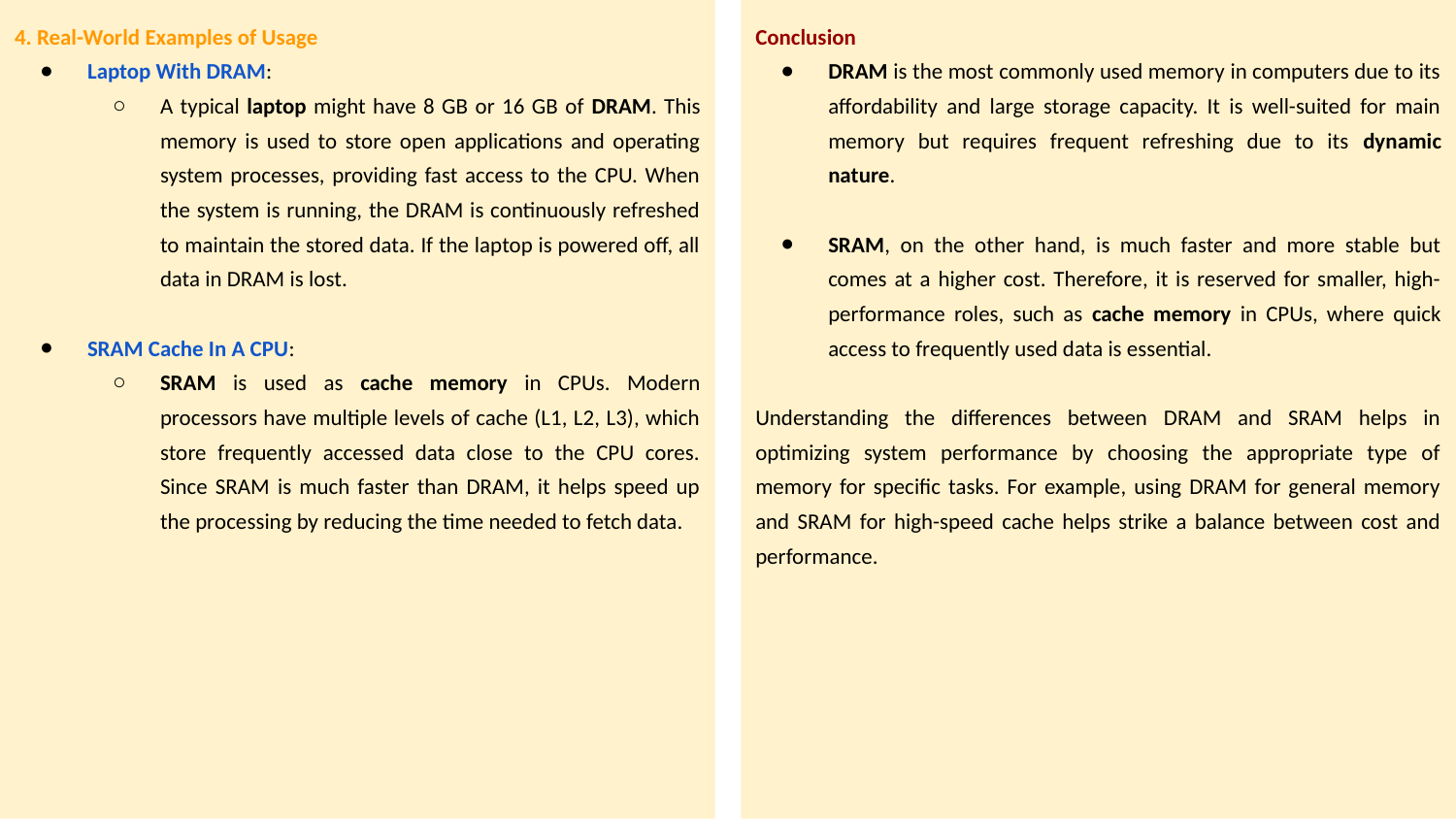

Conclusion
DRAM is the most commonly used memory in computers due to its affordability and large storage capacity. It is well-suited for main memory but requires frequent refreshing due to its dynamic nature.

SRAM, on the other hand, is much faster and more stable but comes at a higher cost. Therefore, it is reserved for smaller, high-performance roles, such as cache memory in CPUs, where quick access to frequently used data is essential.

Understanding the differences between DRAM and SRAM helps in optimizing system performance by choosing the appropriate type of memory for specific tasks. For example, using DRAM for general memory and SRAM for high-speed cache helps strike a balance between cost and performance.

4. Real-World Examples of Usage
Laptop With DRAM:
A typical laptop might have 8 GB or 16 GB of DRAM. This memory is used to store open applications and operating system processes, providing fast access to the CPU. When the system is running, the DRAM is continuously refreshed to maintain the stored data. If the laptop is powered off, all data in DRAM is lost.

SRAM Cache In A CPU:
SRAM is used as cache memory in CPUs. Modern processors have multiple levels of cache (L1, L2, L3), which store frequently accessed data close to the CPU cores. Since SRAM is much faster than DRAM, it helps speed up the processing by reducing the time needed to fetch data.